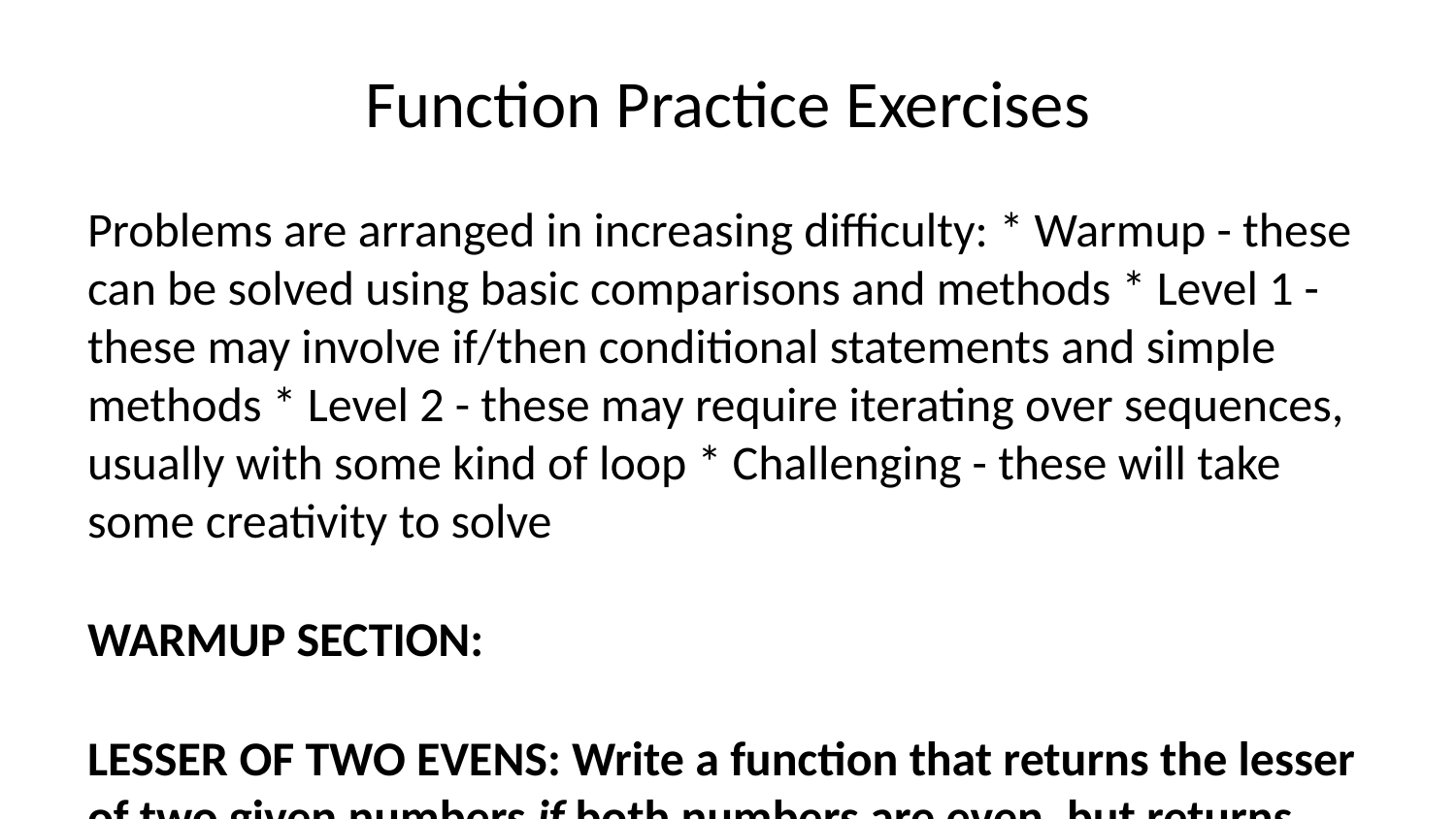

# Function Practice Exercises
Problems are arranged in increasing difficulty: * Warmup - these can be solved using basic comparisons and methods * Level 1 - these may involve if/then conditional statements and simple methods * Level 2 - these may require iterating over sequences, usually with some kind of loop * Challenging - these will take some creativity to solve
WARMUP SECTION:
LESSER OF TWO EVENS: Write a function that returns the lesser of two given numbers if both numbers are even, but returns the greater if one or both numbers are odd
lesser_of_two_evens(2,4) --> 2
lesser_of_two_evens(2,5) --> 5
def lesser_of_two_evens(a,b):
    pass
# Check lesser_of_two_evens(2,4)
# Check lesser_of_two_evens(2,5)
ANIMAL CRACKERS: Write a function takes a two-word string and returns True if both words begin with same letter
animal_crackers('Levelheaded Llama') --> True
animal_crackers('Crazy Kangaroo') --> False
def animal_crackers(text):
    pass
# Check animal_crackers('Levelheaded Llama')
# Check animal_crackers('Crazy Kangaroo')
MAKES TWENTY: Given two integers, return True if the sum of the integers is 20 or if one of the integers is 20. If not, return False
makes_twenty(20,10) --> True
makes_twenty(12,8) --> True
makes_twenty(2,3) --> False
def makes_twenty(n1,n2):
    pass
# Check makes_twenty(20,10)
# Check makes_twenty(2,3)